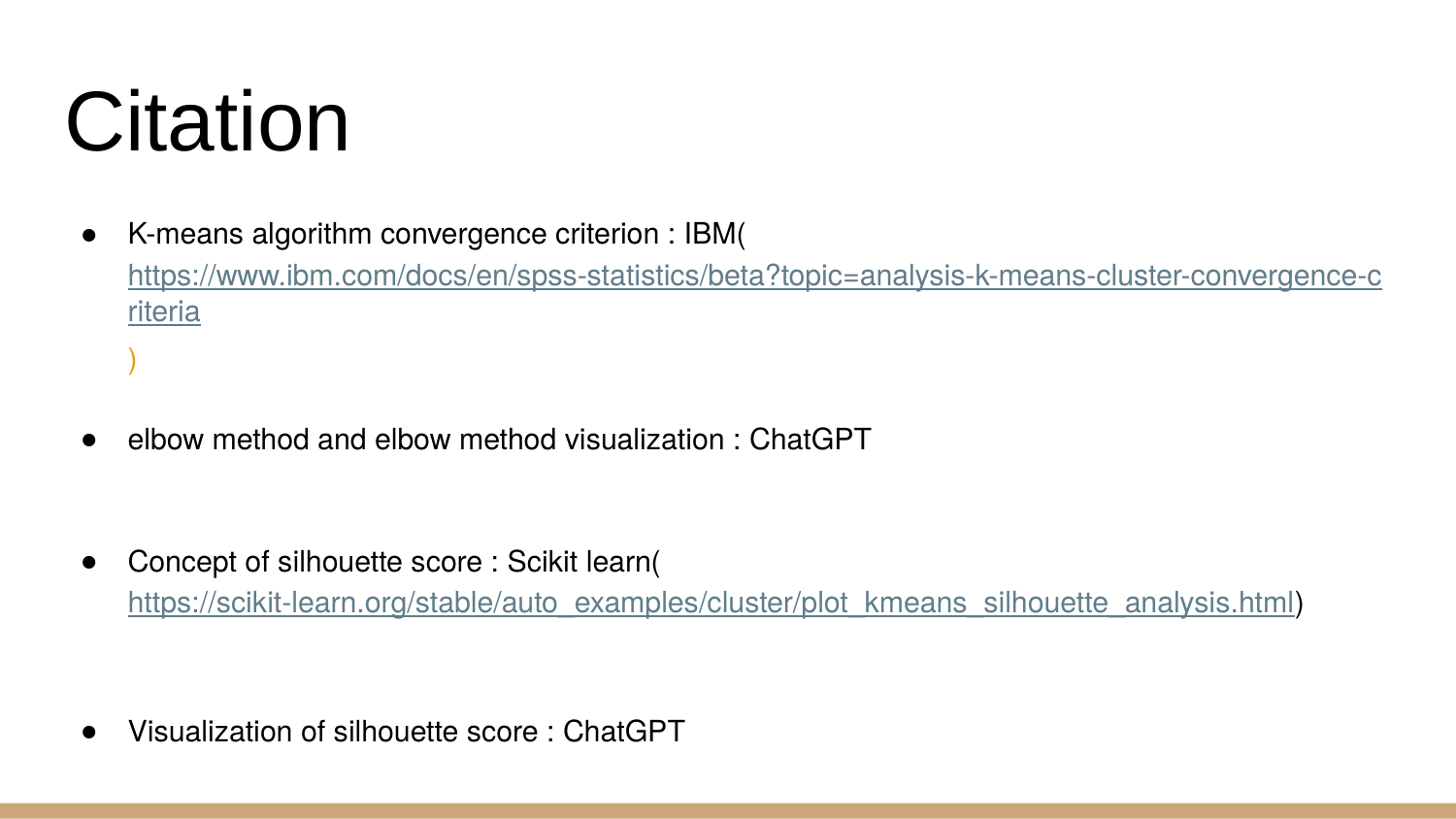

# Citation
K-means algorithm convergence criterion : IBM(https://www.ibm.com/docs/en/spss-statistics/beta?topic=analysis-k-means-cluster-convergence-criteria)

elbow method and elbow method visualization : ChatGPT

Concept of silhouette score : Scikit learn(https://scikit-learn.org/stable/auto_examples/cluster/plot_kmeans_silhouette_analysis.html)

Visualization of silhouette score : ChatGPT